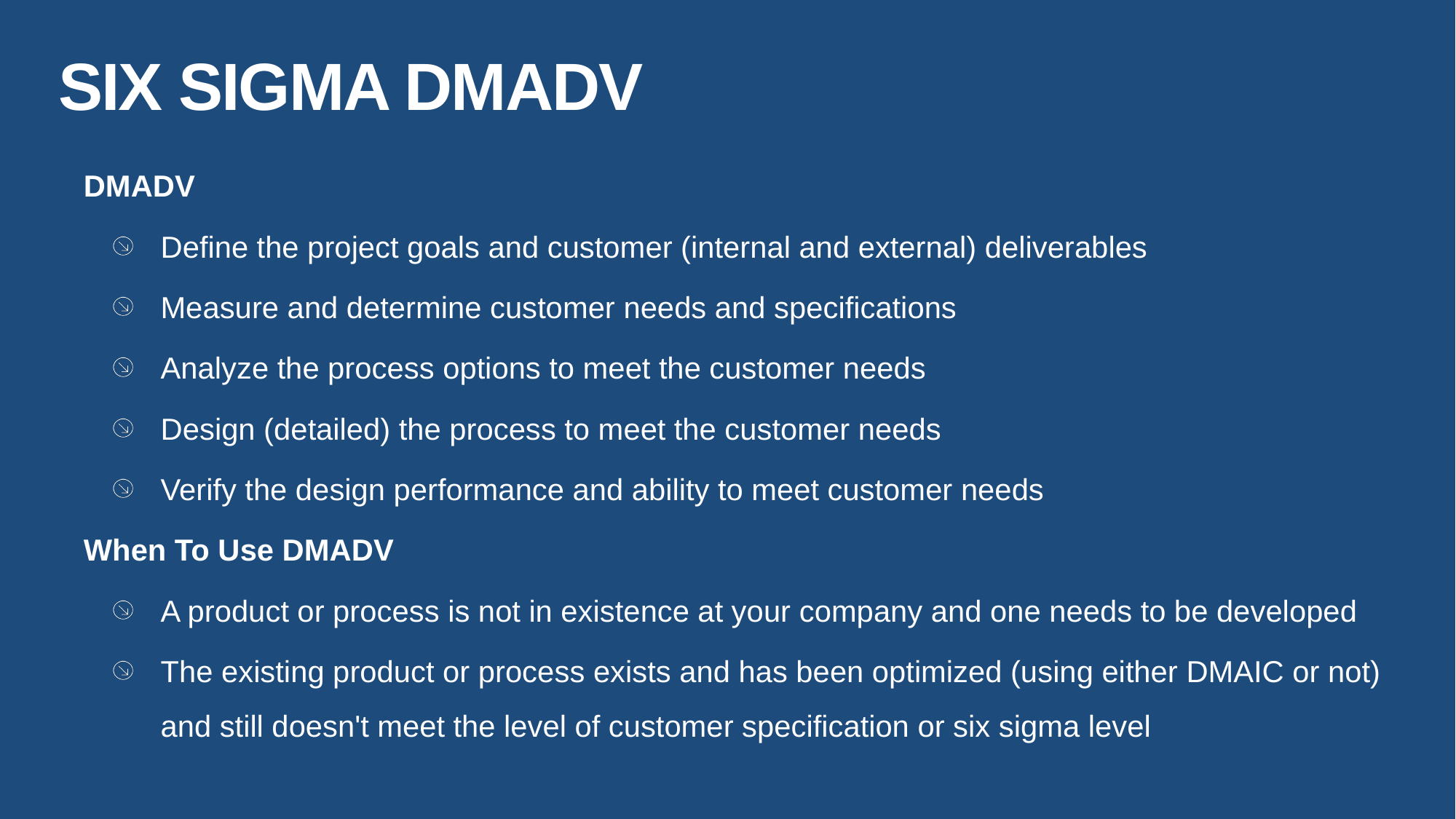

SIX SIGMA DMADV
   DMADV
Define the project goals and customer (internal and external) deliverables
Measure and determine customer needs and specifications
Analyze the process options to meet the customer needs
Design (detailed) the process to meet the customer needs
Verify the design performance and ability to meet customer needs
   When To Use DMADV
A product or process is not in existence at your company and one needs to be developed
The existing product or process exists and has been optimized (using either DMAIC or not) and still doesn't meet the level of customer specification or six sigma level